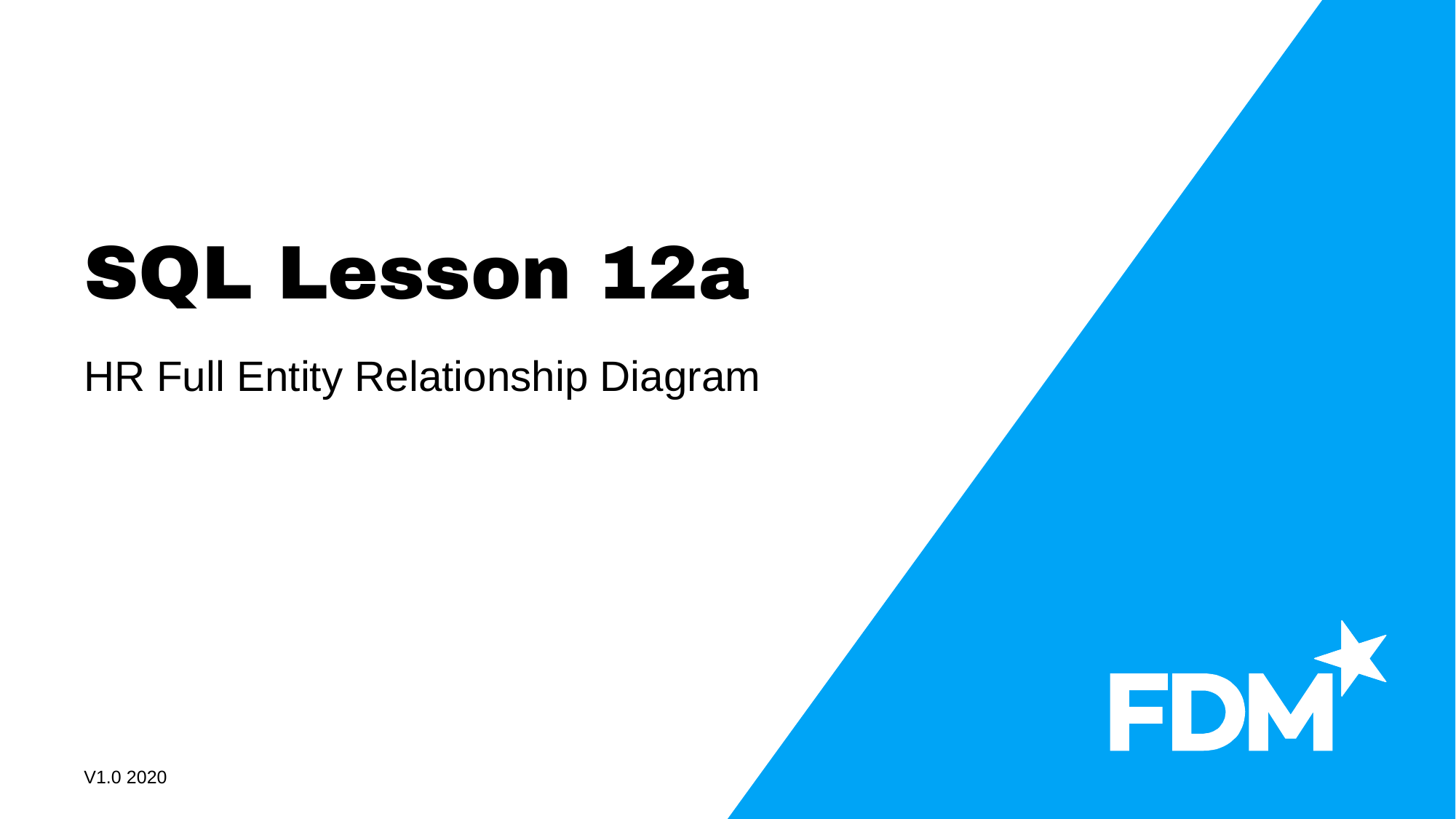

# SQL Lesson 12a
HR Full Entity Relationship Diagram

V1.0 2020